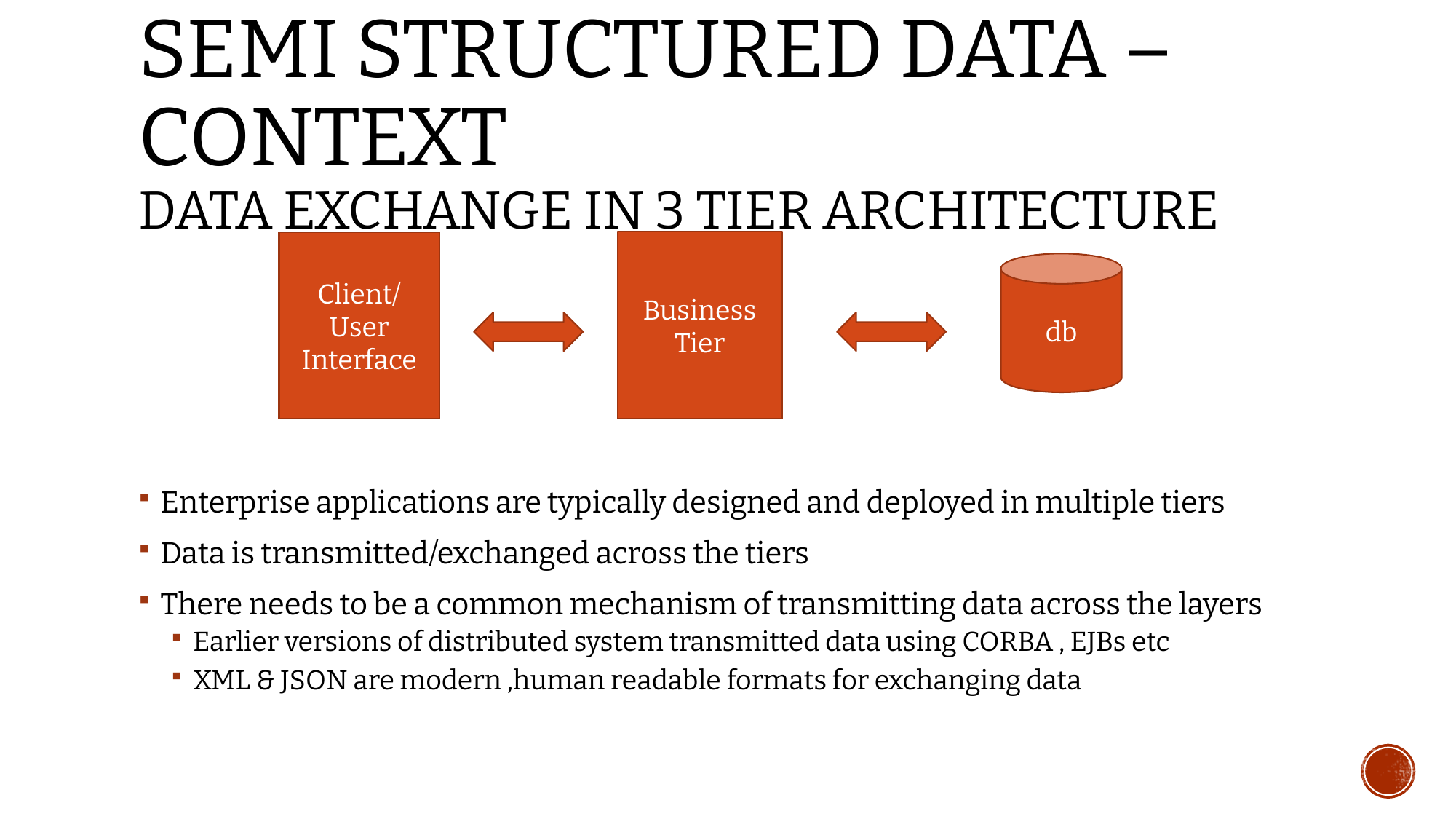

# Semi structured data – context Data Exchange in 3 tier architecture
Business Tier
Client/ User Interface
db

Enterprise applications are typically designed and deployed in multiple tiers
Data is transmitted/exchanged across the tiers
There needs to be a common mechanism of transmitting data across the layers
Earlier versions of distributed system transmitted data using CORBA , EJBs etc
XML & JSON are modern ,human readable formats for exchanging data